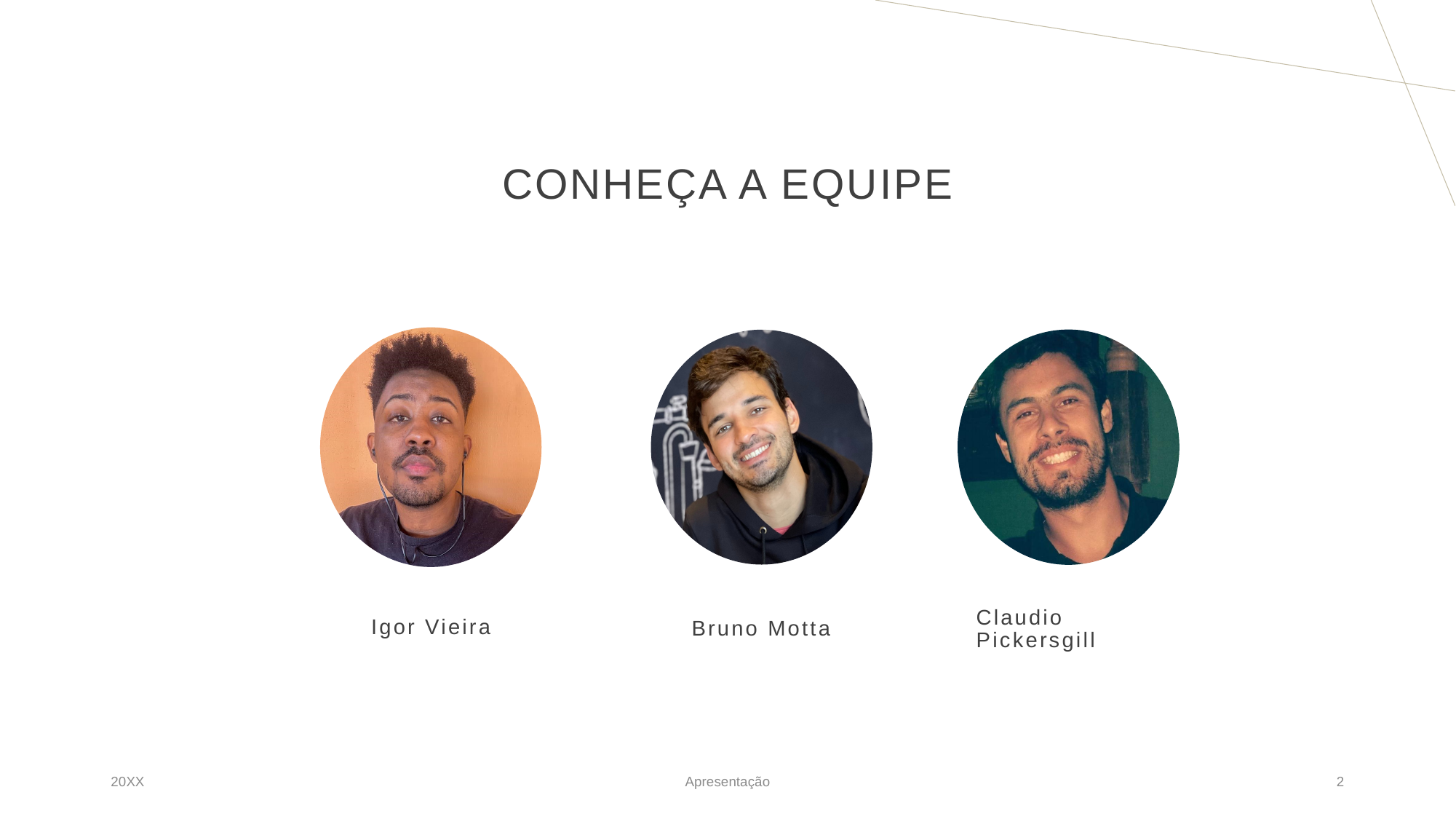

# CONHEÇA A EQUIPE

Igor Vieira
Bruno Motta
Claudio Pickersgill
20XX
Apresentação
2